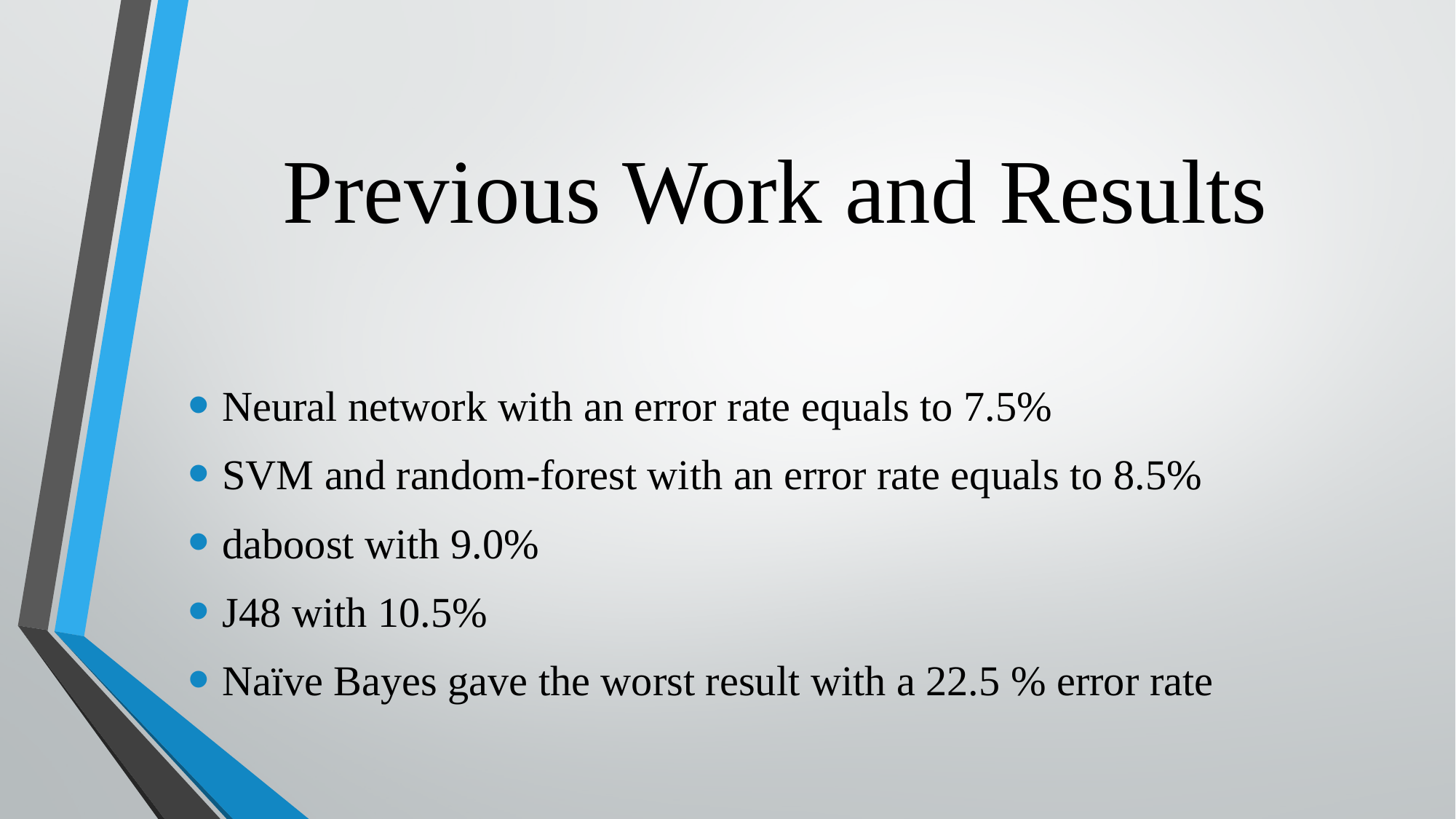

# Previous Work and Results
Neural network with an error rate equals to 7.5%
SVM and random-forest with an error rate equals to 8.5%
daboost with 9.0%
J48 with 10.5%
Naïve Bayes gave the worst result with a 22.5 % error rate